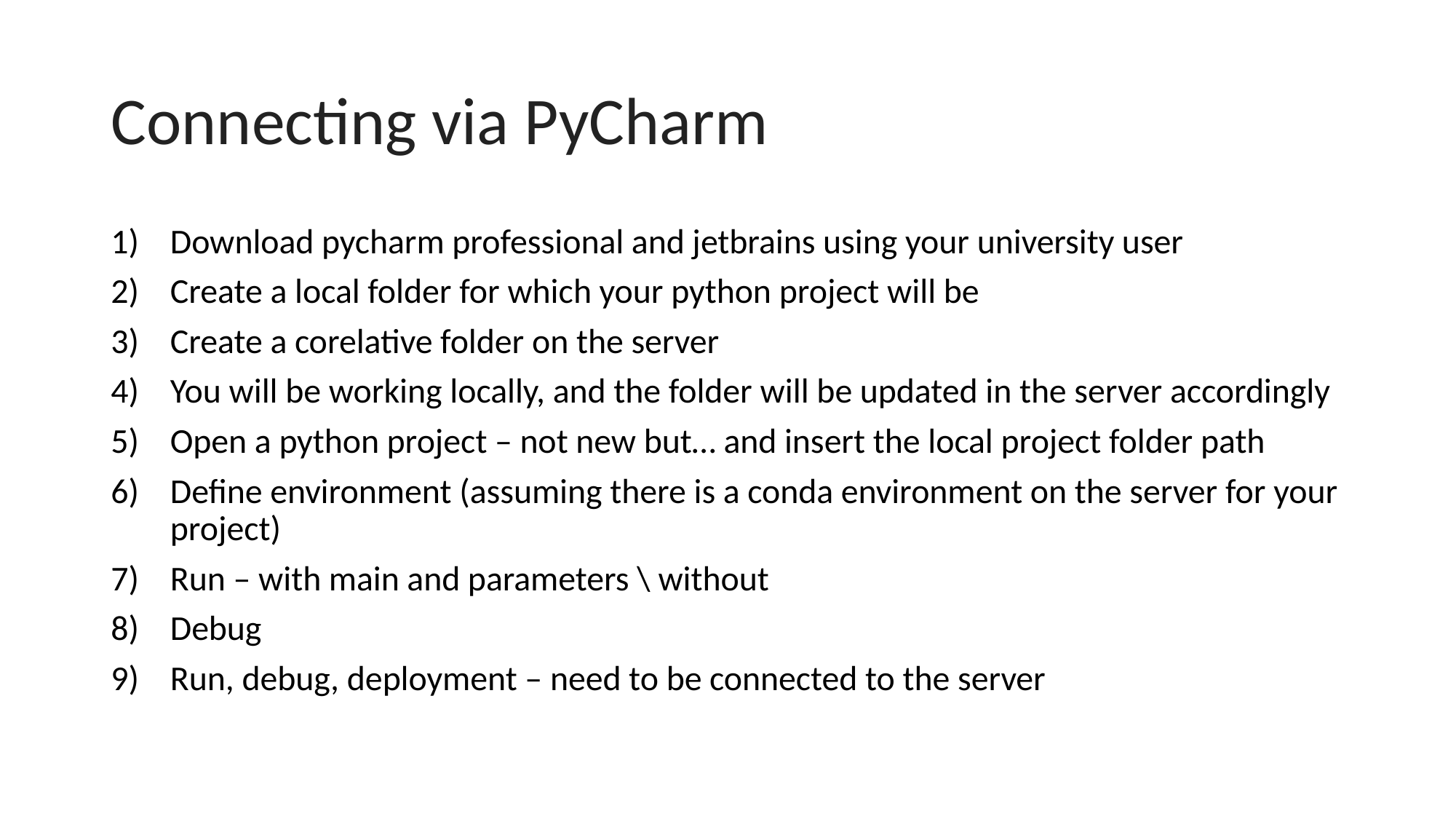

# Connecting via PyCharm
Download pycharm professional and jetbrains using your university user
Create a local folder for which your python project will be
Create a corelative folder on the server
You will be working locally, and the folder will be updated in the server accordingly
Open a python project – not new but… and insert the local project folder path
Define environment (assuming there is a conda environment on the server for your project)
Run – with main and parameters \ without
Debug
Run, debug, deployment – need to be connected to the server